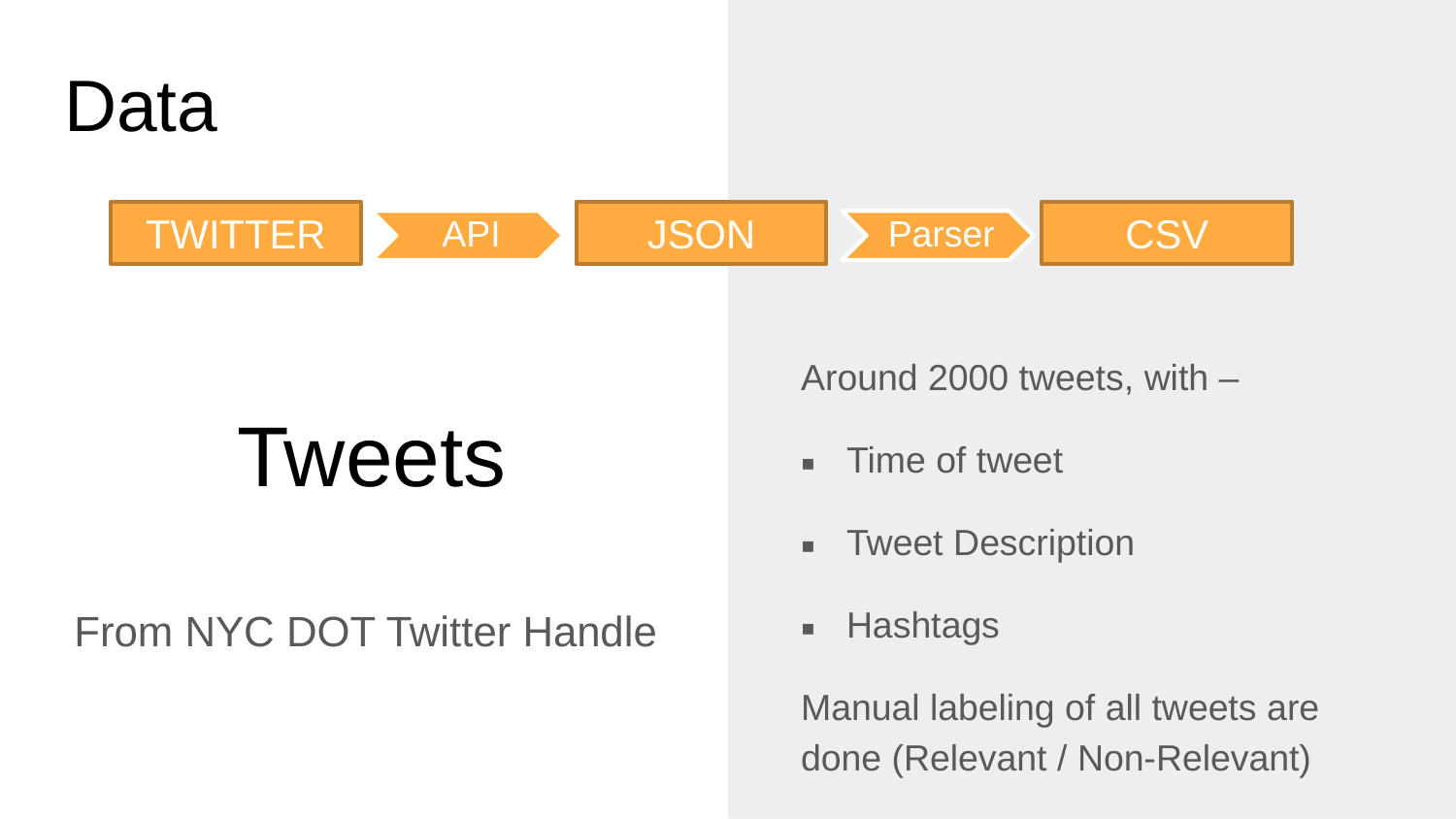

Data
TWITTER
JSON
CSV

API

Parser
# Tweets
Around 2000 tweets, with –
Time of tweet
Tweet Description
Hashtags
Manual labeling of all tweets are done (Relevant / Non-Relevant)
From NYC DOT Twitter Handle